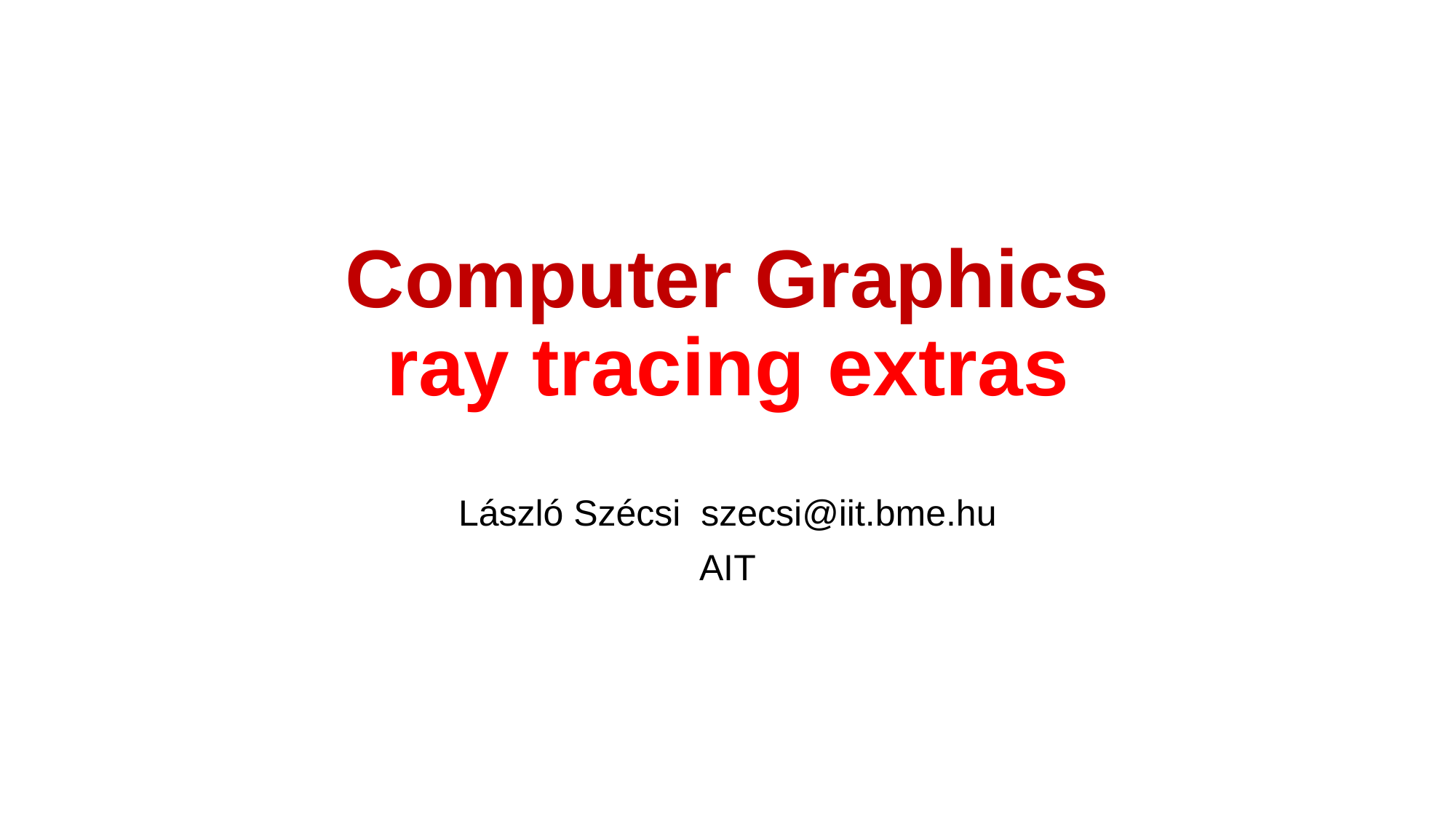

# Computer Graphics ray tracing extras

László Szécsi  szecsi@iit.bme.hu
AIT